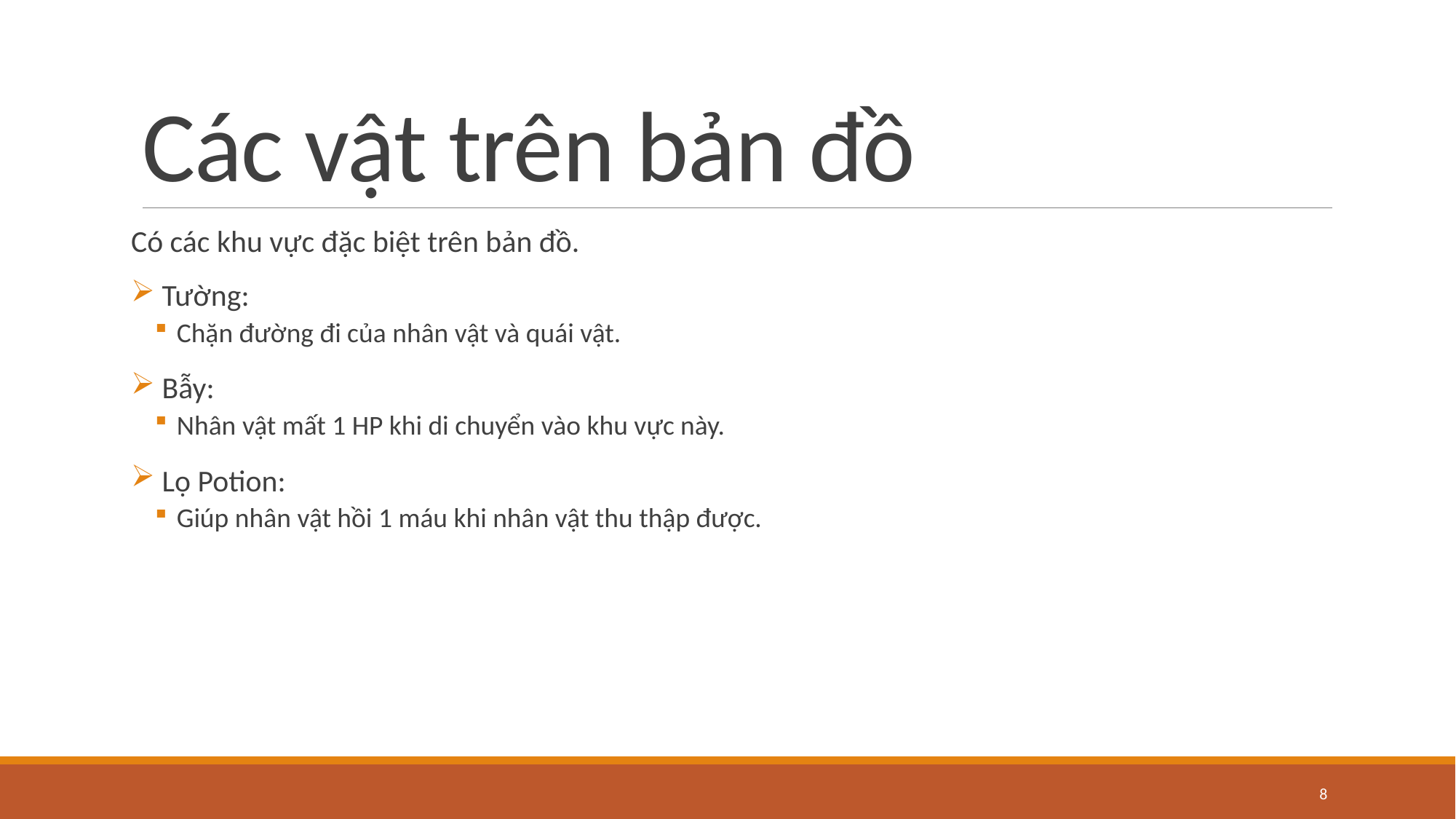

# Các vật trên bản đồ
Có các khu vực đặc biệt trên bản đồ.
 Tường:
Chặn đường đi của nhân vật và quái vật.
 Bẫy:
Nhân vật mất 1 HP khi di chuyển vào khu vực này.
 Lọ Potion:
Giúp nhân vật hồi 1 máu khi nhân vật thu thập được.

8